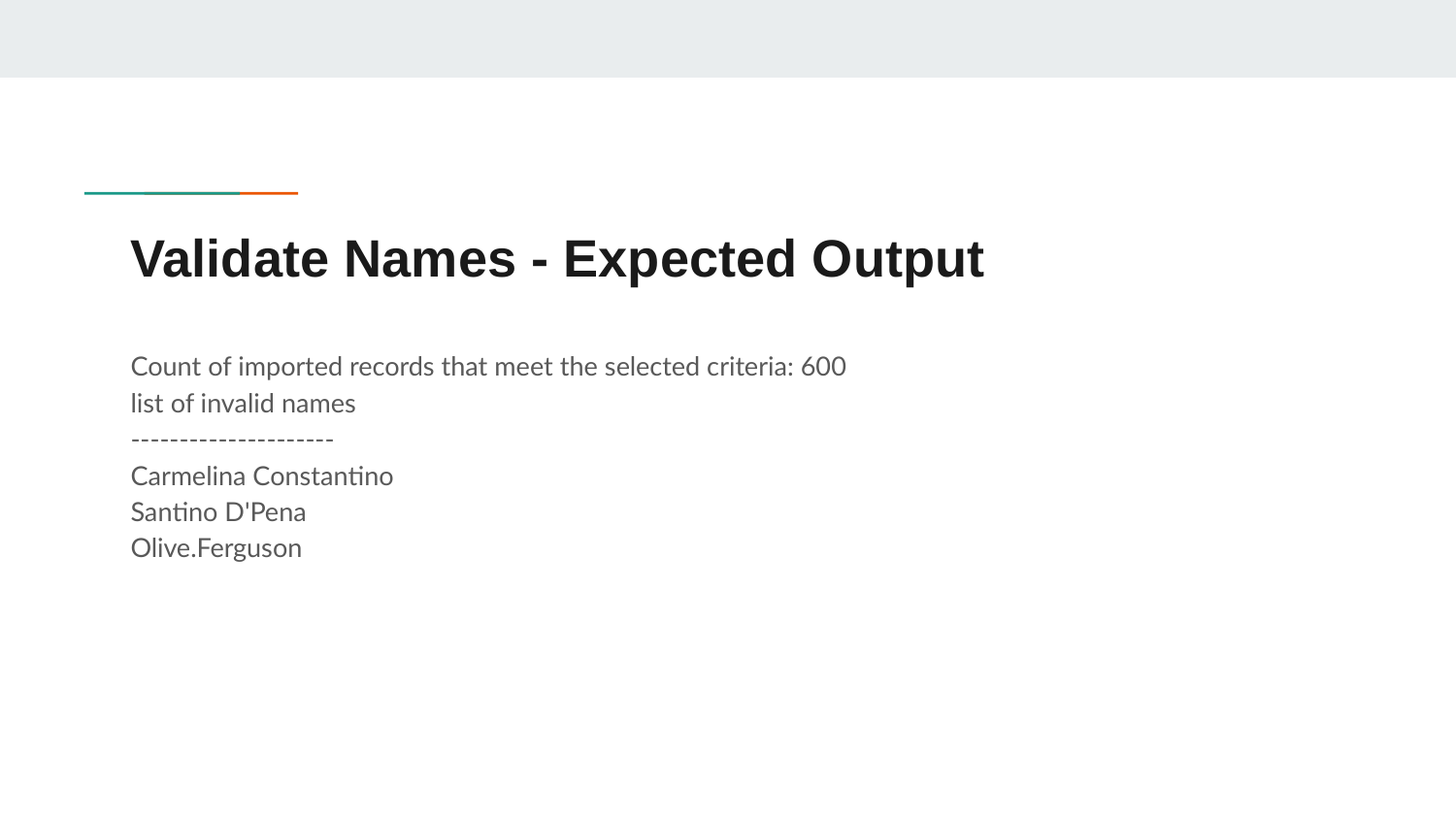

# Validate Names - Expected Output
Count of imported records that meet the selected criteria: 600
list of invalid names
---------------------
Carmelina Constantino
Santino D'Pena
Olive.Ferguson